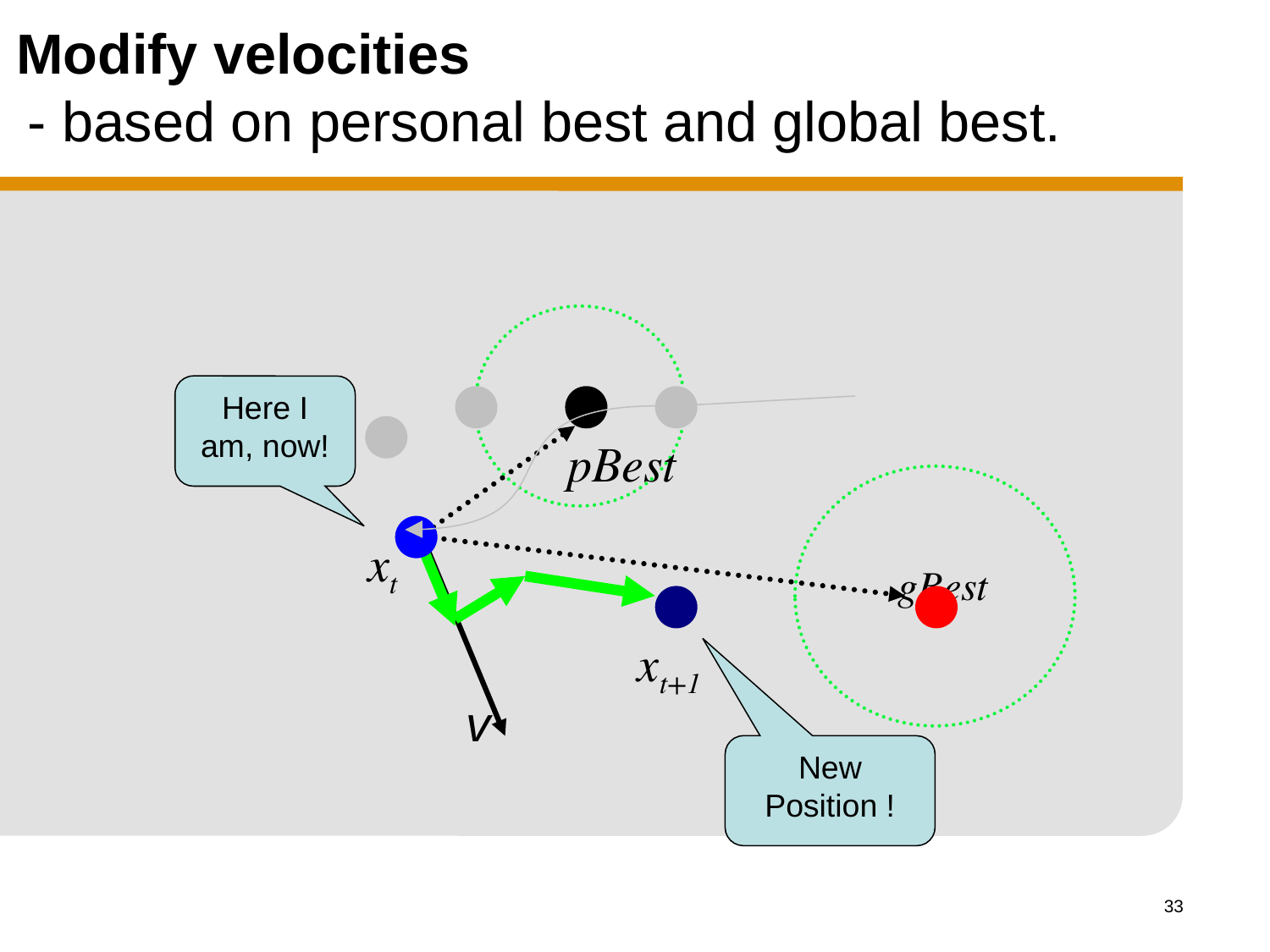

# Modify velocities - based on personal best and global best.

Here I am, now!

pBest

gBest

xt

xt+1
v
New Position !